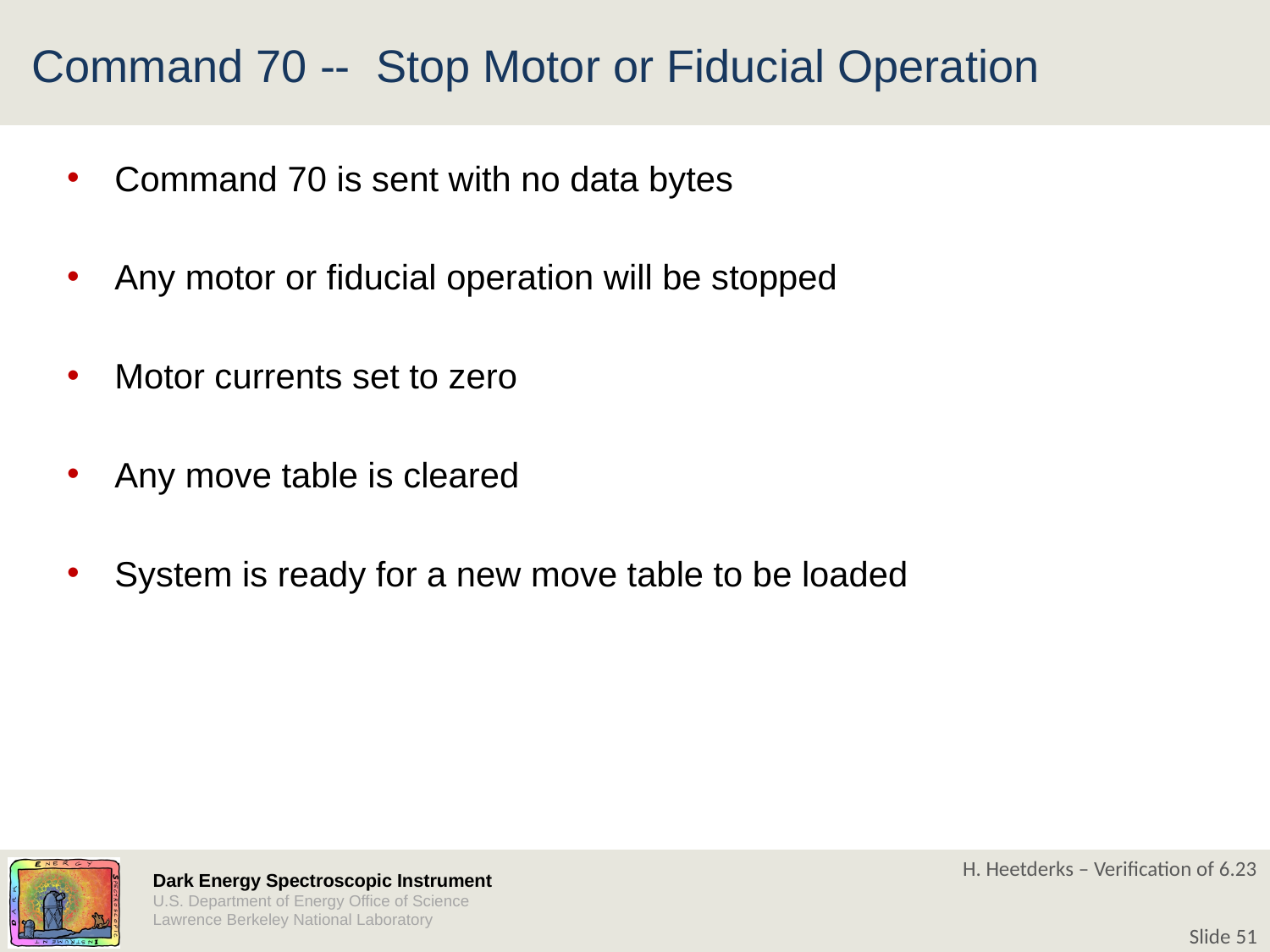

# Command 70 --  Stop Motor or Fiducial Operation
Command 70 is sent with no data bytes

Any motor or fiducial operation will be stopped

Motor currents set to zero

Any move table is cleared

System is ready for a new move table to be loaded

H. Heetderks – Verification of 6.23
Slide 51